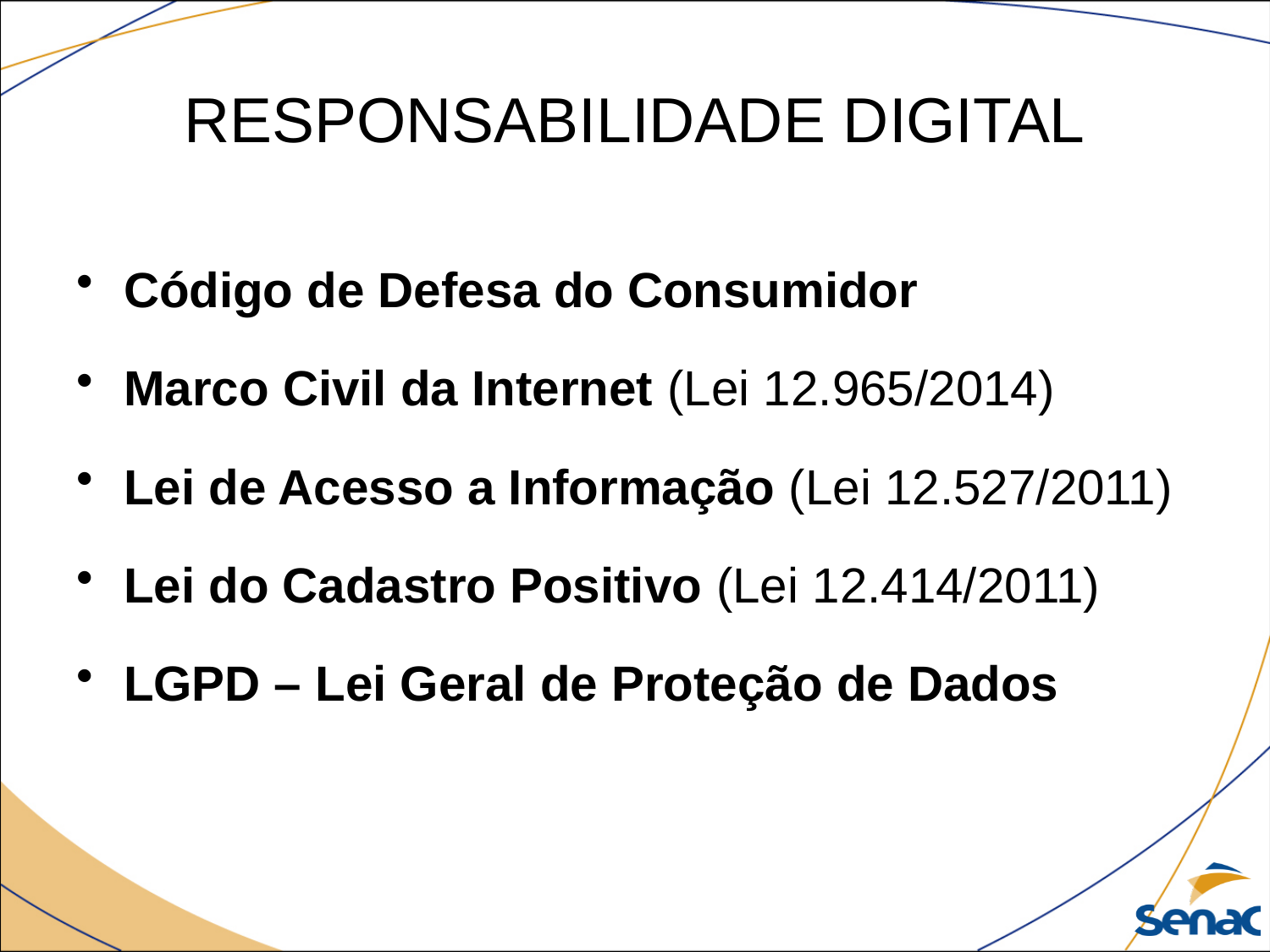

# RESPONSABILIDADE DIGITAL
Código de Defesa do Consumidor
Marco Civil da Internet (Lei 12.965/2014)
Lei de Acesso a Informação (Lei 12.527/2011)
Lei do Cadastro Positivo (Lei 12.414/2011)
LGPD – Lei Geral de Proteção de Dados